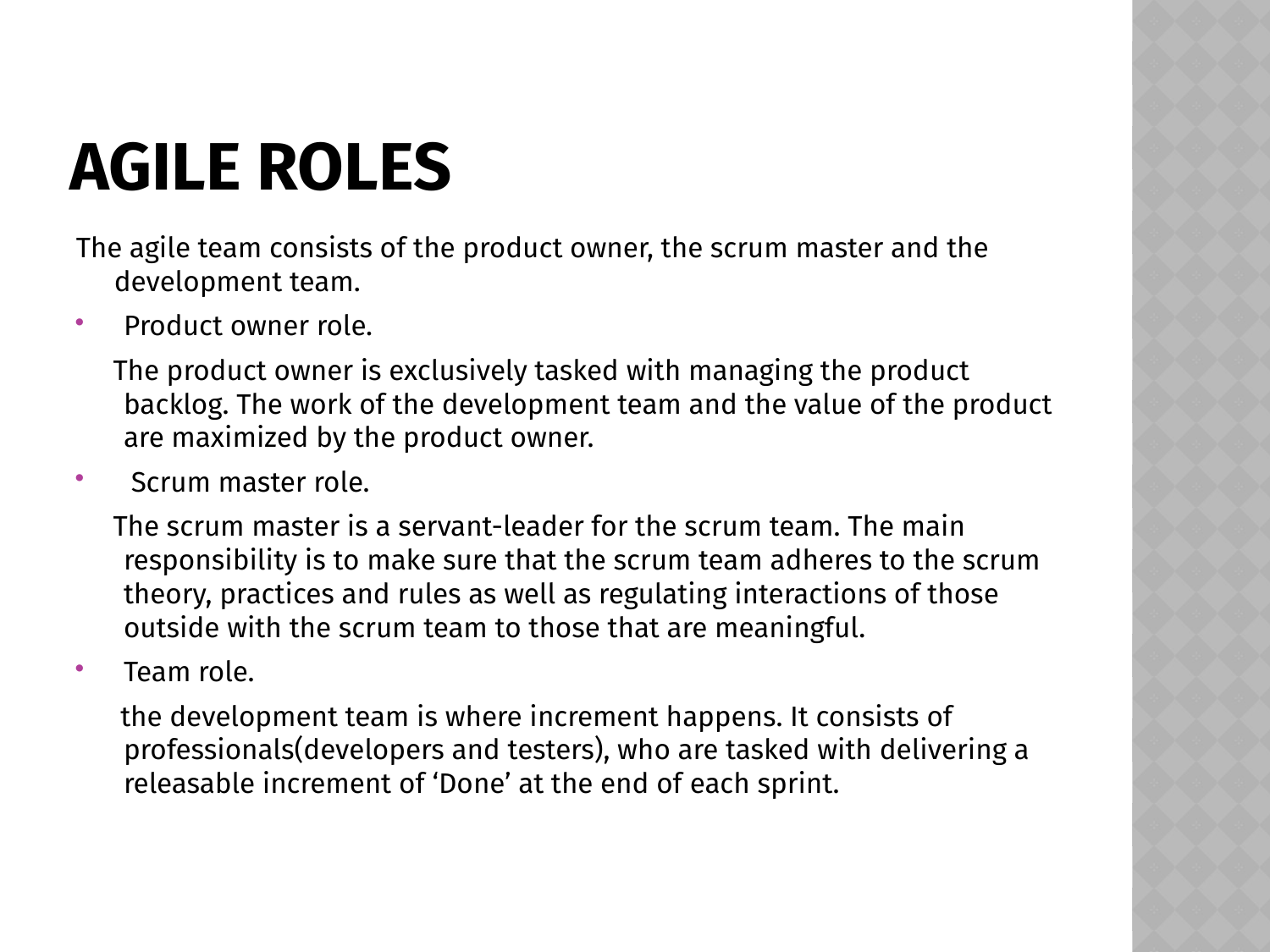

# AGILE ROLES
The agile team consists of the product owner, the scrum master and the development team.
Product owner role.
     The product owner is exclusively tasked with managing the product backlog. The work of the development team and the value of the product are maximized by the product owner.
 Scrum master role.
     The scrum master is a servant-leader for the scrum team. The main responsibility is to make sure that the scrum team adheres to the scrum theory, practices and rules as well as regulating interactions of those outside with the scrum team to those that are meaningful.
Team role.
      the development team is where increment happens. It consists of professionals(developers and testers), who are tasked with delivering a releasable increment of ‘Done’ at the end of each sprint.